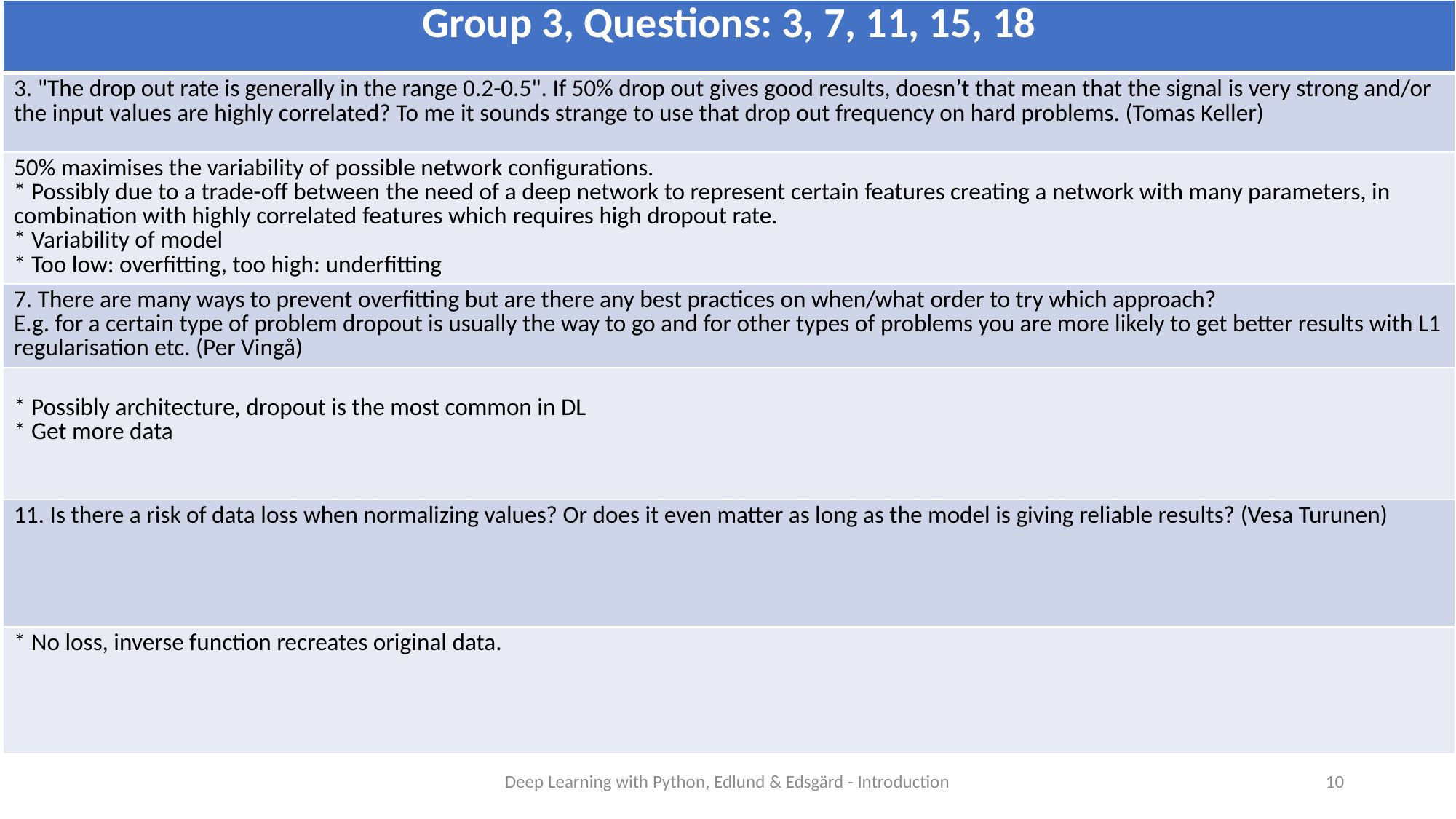

| Group 3, Questions: 3, 7, 11, 15, 18 |
| --- |
| 3. "The drop out rate is generally in the range 0.2-0.5". If 50% drop out gives good results, doesn’t that mean that the signal is very strong and/or the input values are highly correlated? To me it sounds strange to use that drop out frequency on hard problems. (Tomas Keller) |
| 50% maximises the variability of possible network configurations. \* Possibly due to a trade-off between the need of a deep network to represent certain features creating a network with many parameters, in combination with highly correlated features which requires high dropout rate. \* Variability of model  \* Too low: overfitting, too high: underfitting |
| 7. There are many ways to prevent overfitting but are there any best practices on when/what order to try which approach? E.g. for a certain type of problem dropout is usually the way to go and for other types of problems you are more likely to get better results with L1 regularisation etc. (Per Vingå) |
| \* Possibly architecture, dropout is the most common in DL \* Get more data |
| 11. Is there a risk of data loss when normalizing values? Or does it even matter as long as the model is giving reliable results? (Vesa Turunen) |
| \* No loss, inverse function recreates original data. |
Deep Learning with Python, Edlund & Edsgärd - Introduction
10